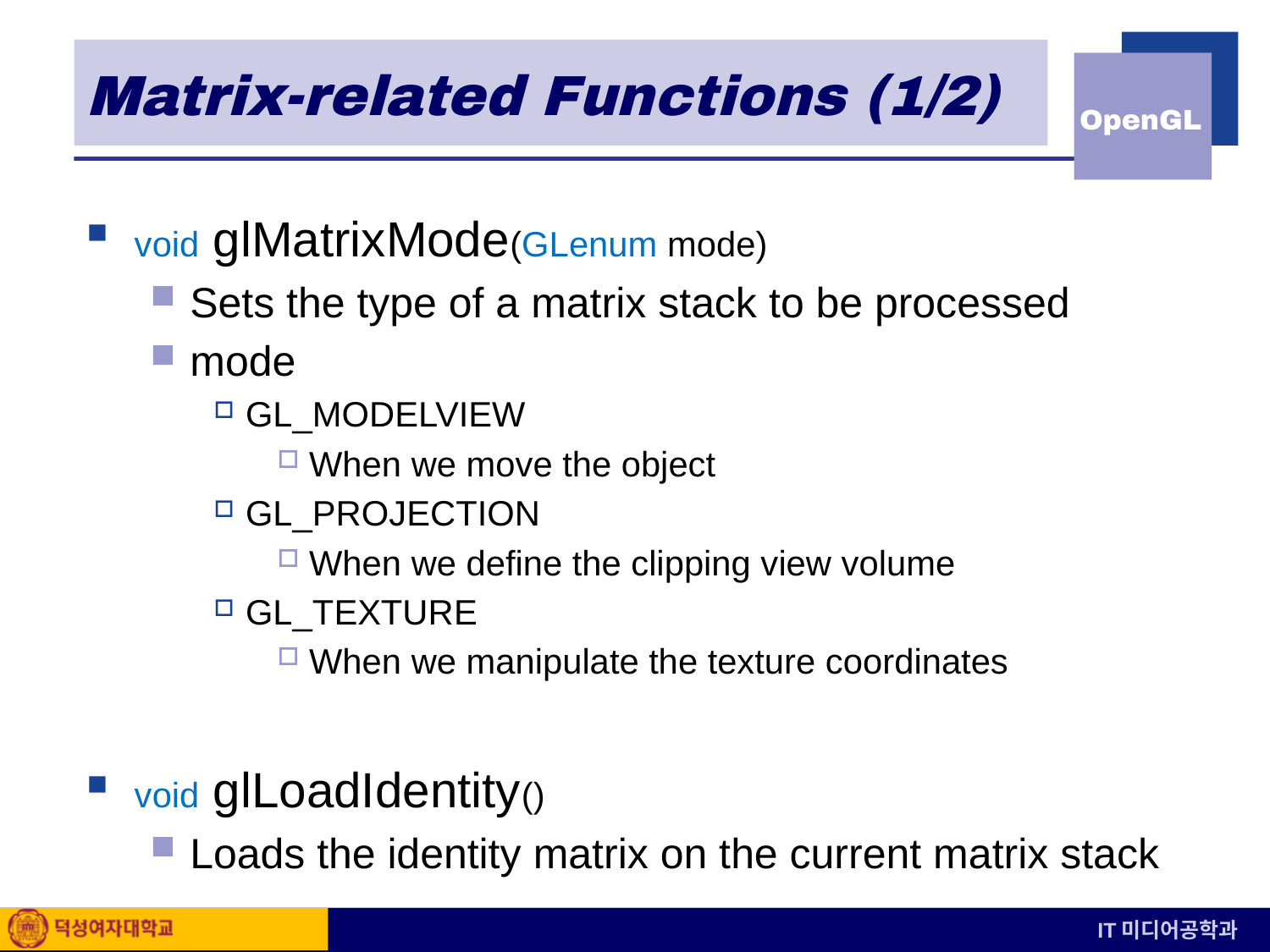

# Matrix-related Functions (1/2)
void glMatrixMode(GLenum mode)
Sets the type of a matrix stack to be processed
mode
GL_MODELVIEW
When we move the object
GL_PROJECTION
When we define the clipping view volume
GL_TEXTURE
When we manipulate the texture coordinates

void glLoadIdentity()
Loads the identity matrix on the current matrix stack